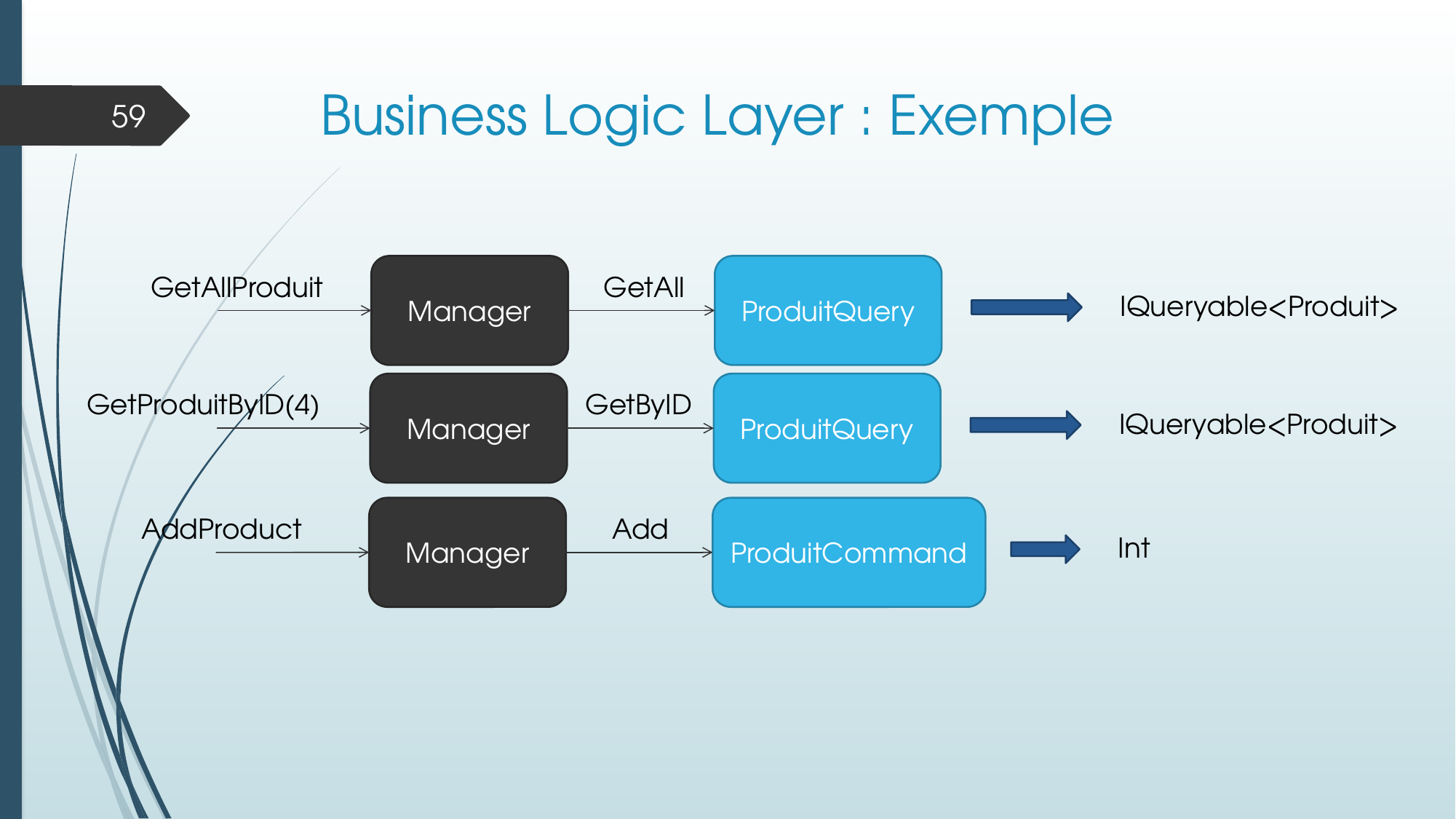

# Business Logic Layer : Exemple
59
ProduitQuery
Manager
GetAllProduit
GetAll
IQueryable<Produit>

ProduitQuery
Manager
GetProduitByID(4)
GetByID
IQueryable<Produit>

ProduitCommand
Manager
AddProduct
Add
Int